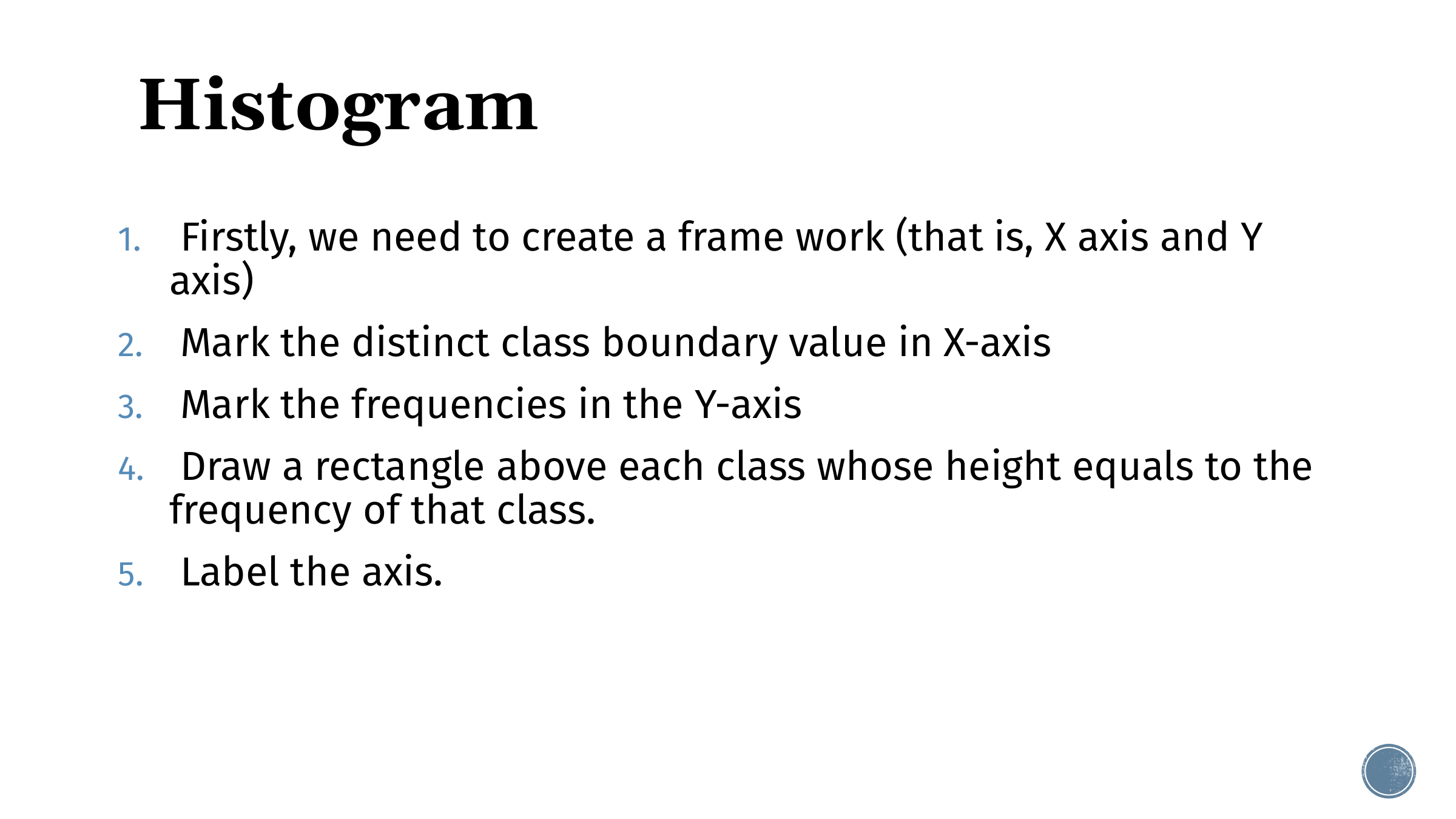

# Histogram
 Firstly, we need to create a frame work (that is, X axis and Y axis)
 Mark the distinct class boundary value in X-axis
 Mark the frequencies in the Y-axis
 Draw a rectangle above each class whose height equals to the frequency of that class.
 Label the axis.